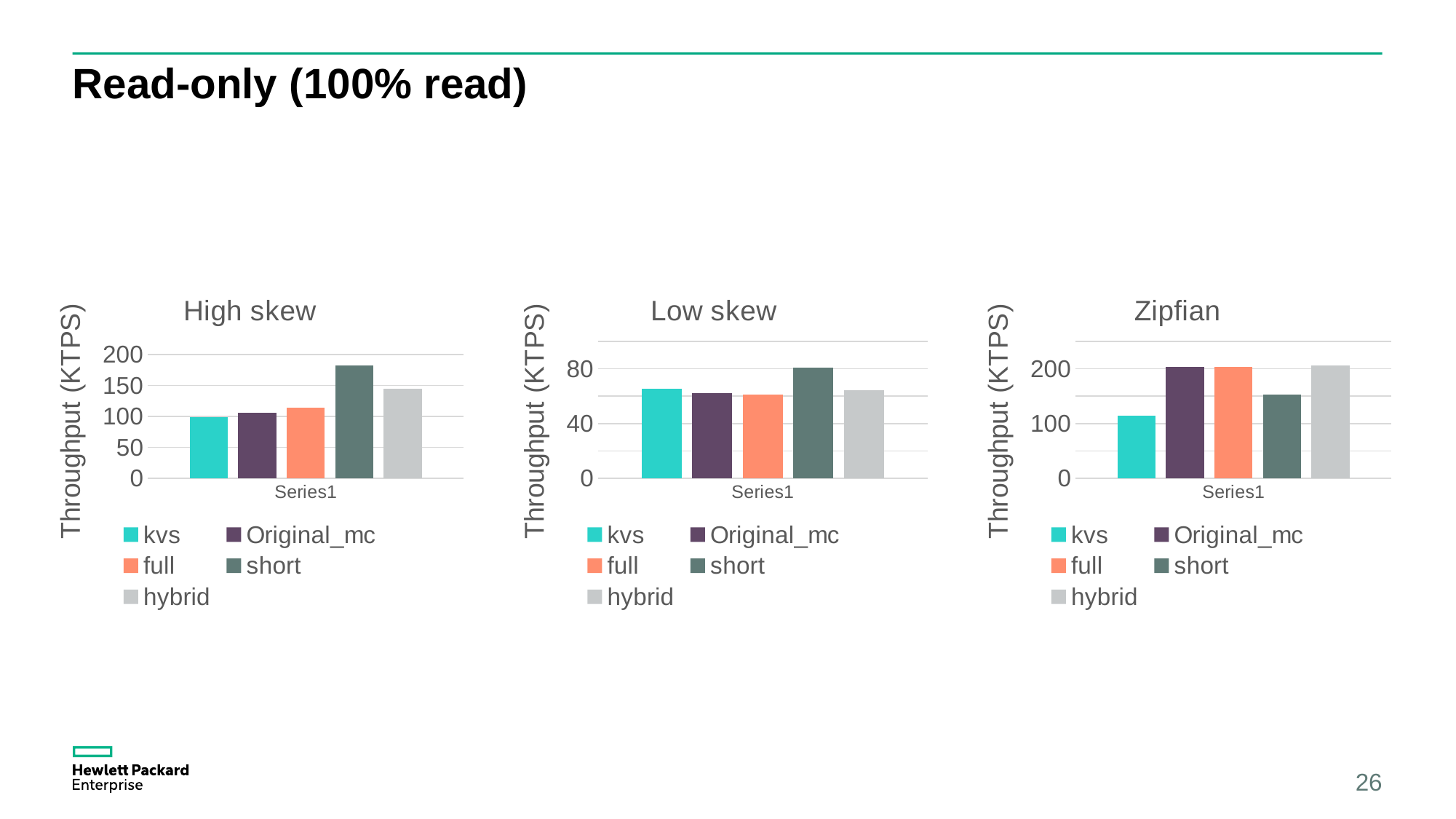

# Read-only (100% read)

### Chart: High skew

| Category | kvs | Original_mc | full | short | hybrid |
|---|---|---|---|---|---|
|  | 98.546733 | 105.769667 | 113.542667 | 182.343333 | 144.276333 |

### Chart: Low skew

| Category | kvs | Original_mc | full | short | hybrid |
|---|---|---|---|---|---|
|  | 65.3437 | 62.151167 | 61.363067 | 80.586167 | 64.0331 |

### Chart: Zipfian

| Category | kvs | Original_mc | full | short | hybrid |
|---|---|---|---|---|---|
|  | 114.841 | 202.699 | 202.713667 | 152.563667 | 206.438 |
26